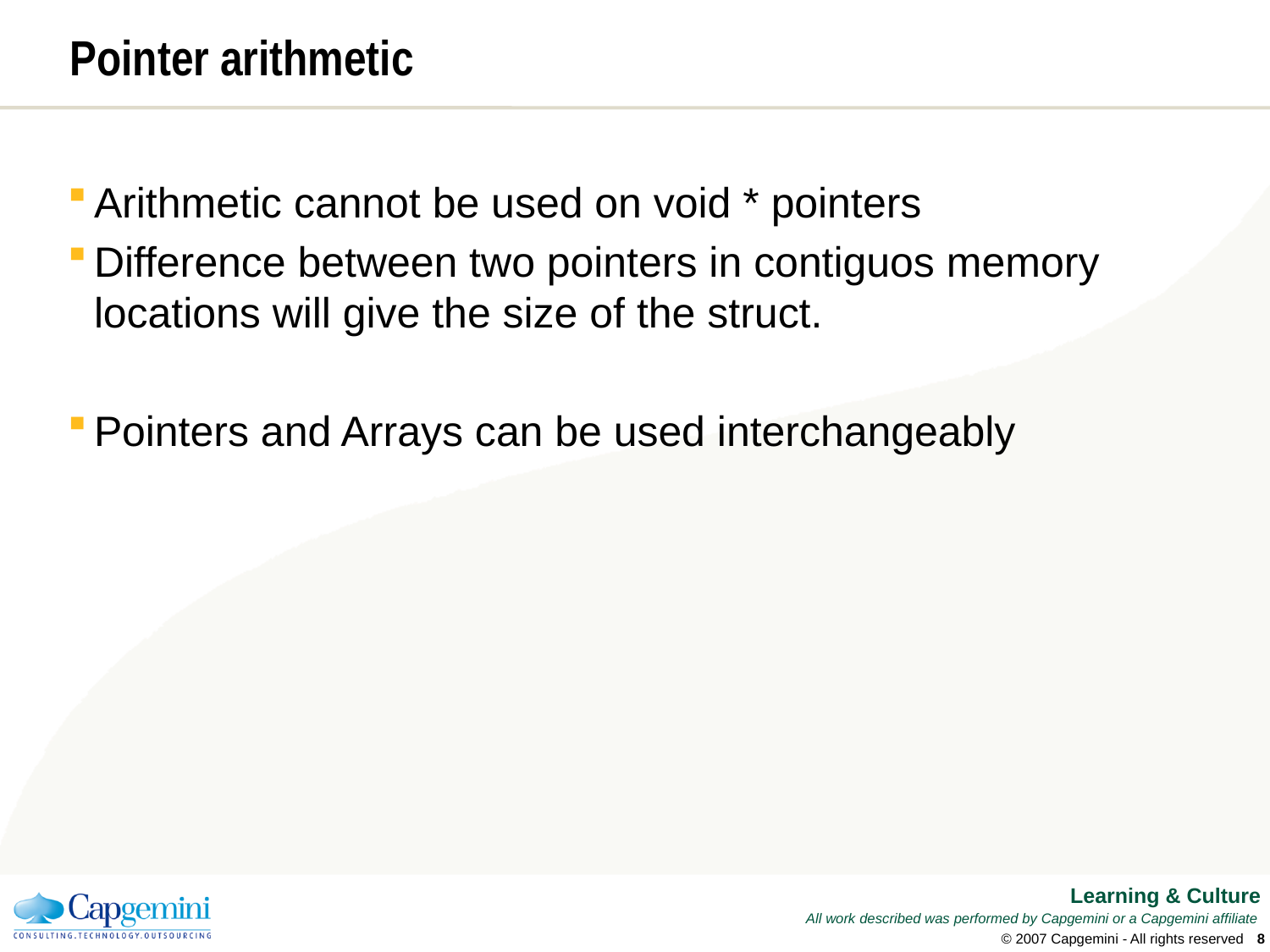

# Pointer arithmetic
Arithmetic cannot be used on void * pointers
Difference between two pointers in contiguos memory locations will give the size of the struct.

Pointers and Arrays can be used interchangeably
© 2007 Capgemini - All rights reserved
8